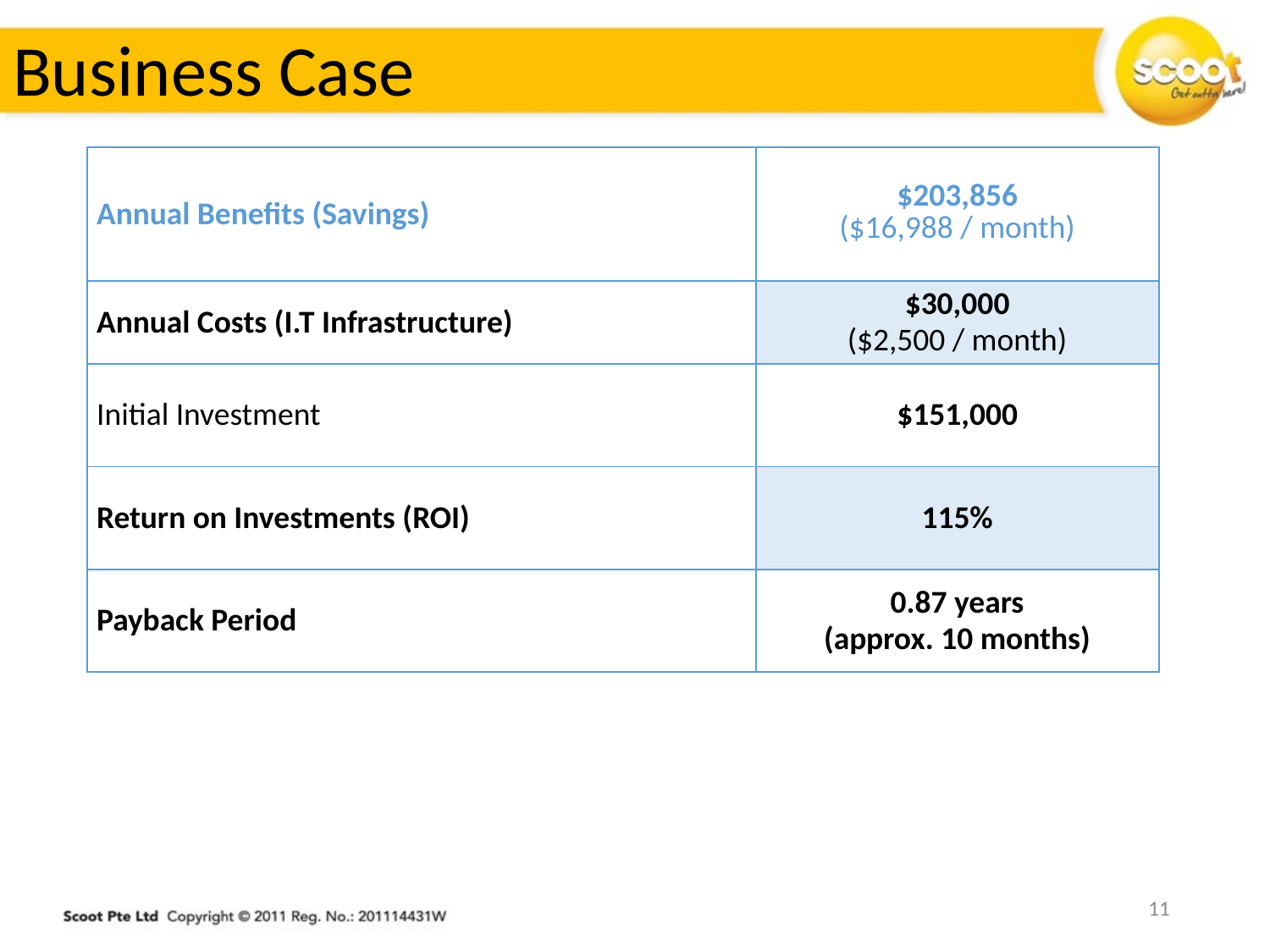

# Business Case
| Annual Benefits (Savings) | $203,856 ($16,988 / month) |
| --- | --- |
| Annual Costs (I.T Infrastructure) | $30,000 ($2,500 / month) |
| Initial Investment | $151,000 |
| Return on Investments (ROI) | 115% |
| Payback Period | 0.87 years (approx. 10 months) |
11